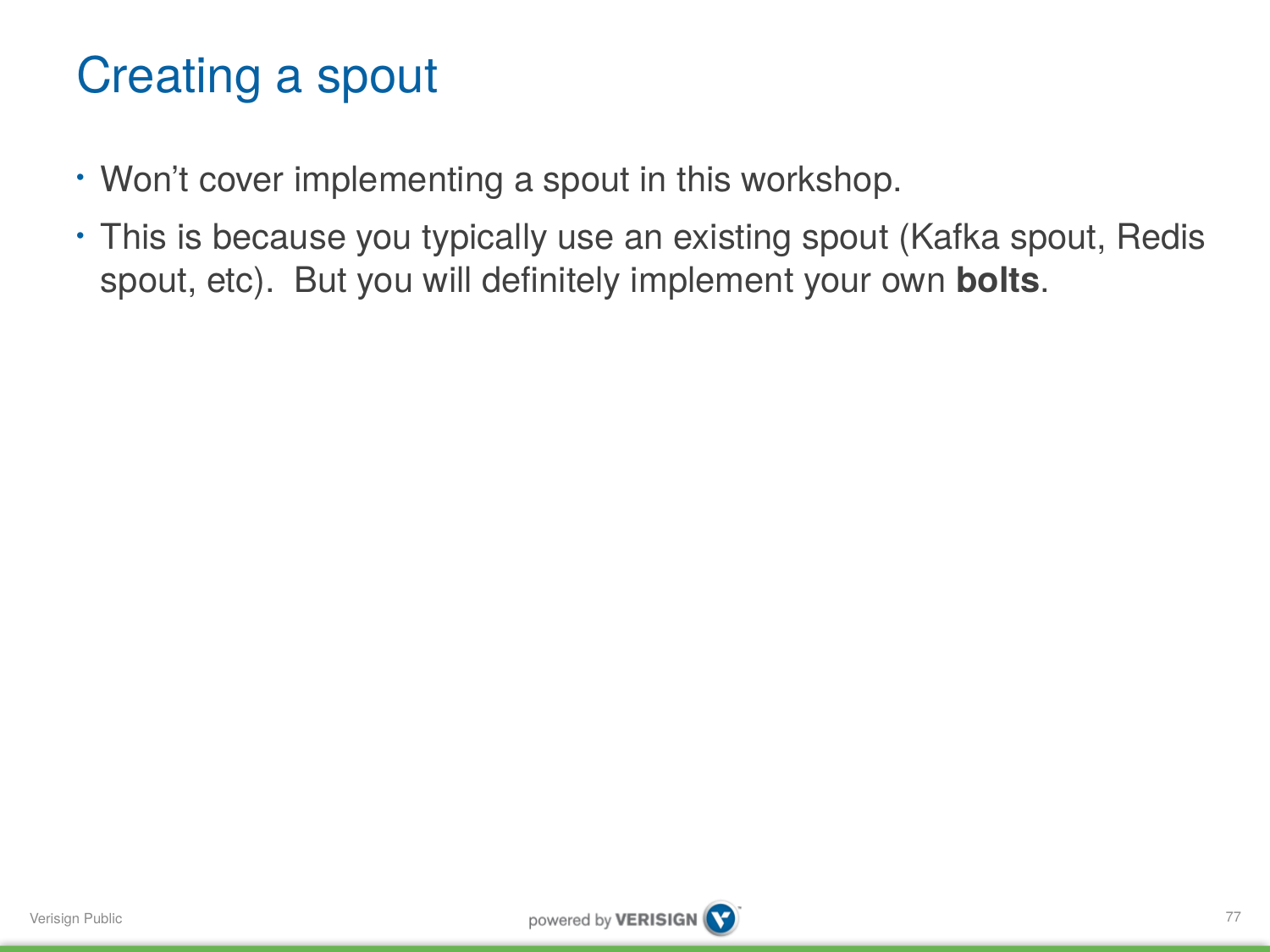

# Creating a spout
Won’t cover implementing a spout in this workshop.
This is because you typically use an existing spout (Kafka spout, Redis spout, etc).  But you will definitely implement your own bolts.
77